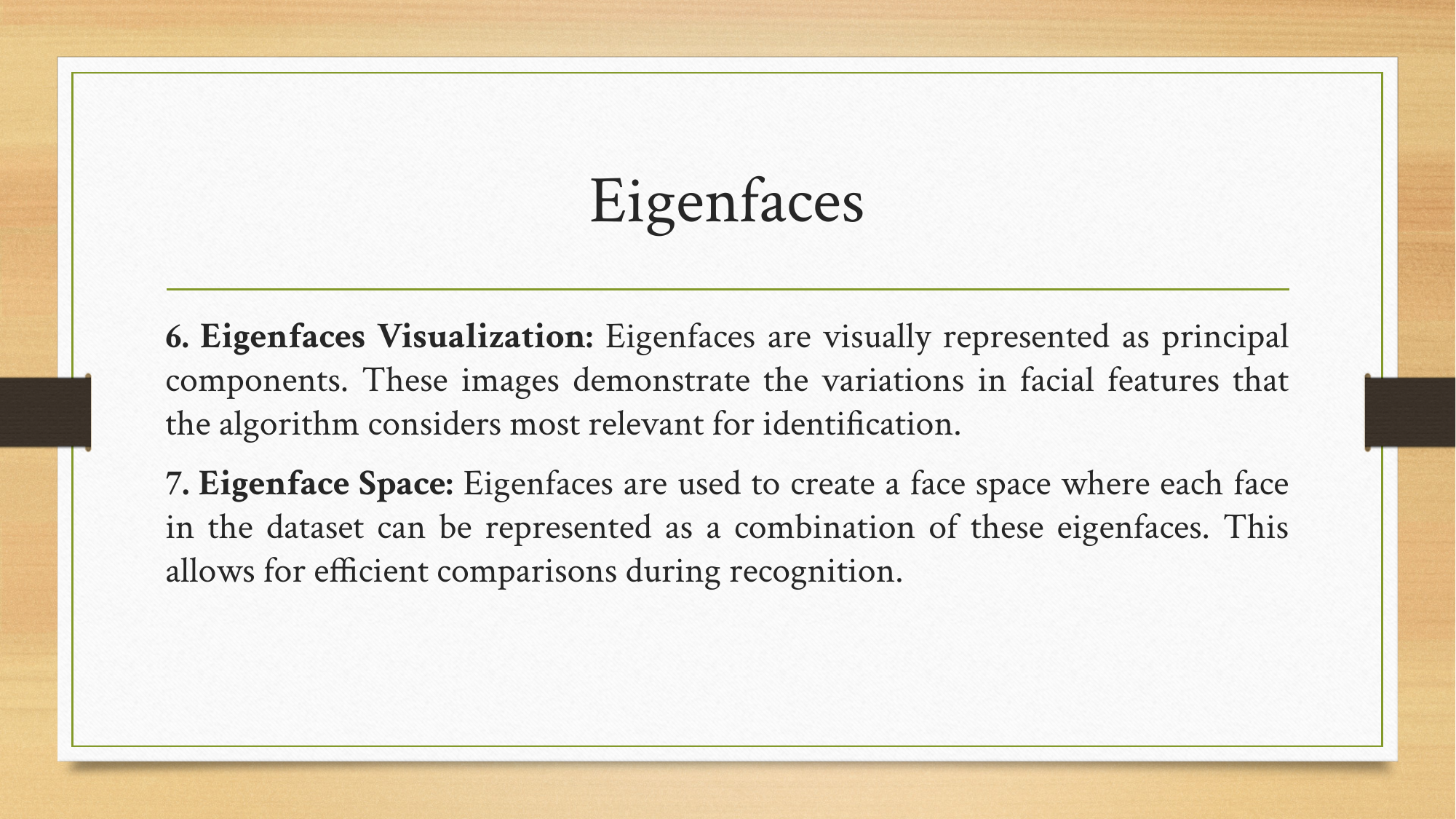

# Eigenfaces
6. Eigenfaces Visualization: Eigenfaces are visually represented as principal components. These images demonstrate the variations in facial features that the algorithm considers most relevant for identification.
7. Eigenface Space: Eigenfaces are used to create a face space where each face in the dataset can be represented as a combination of these eigenfaces. This allows for efficient comparisons during recognition.